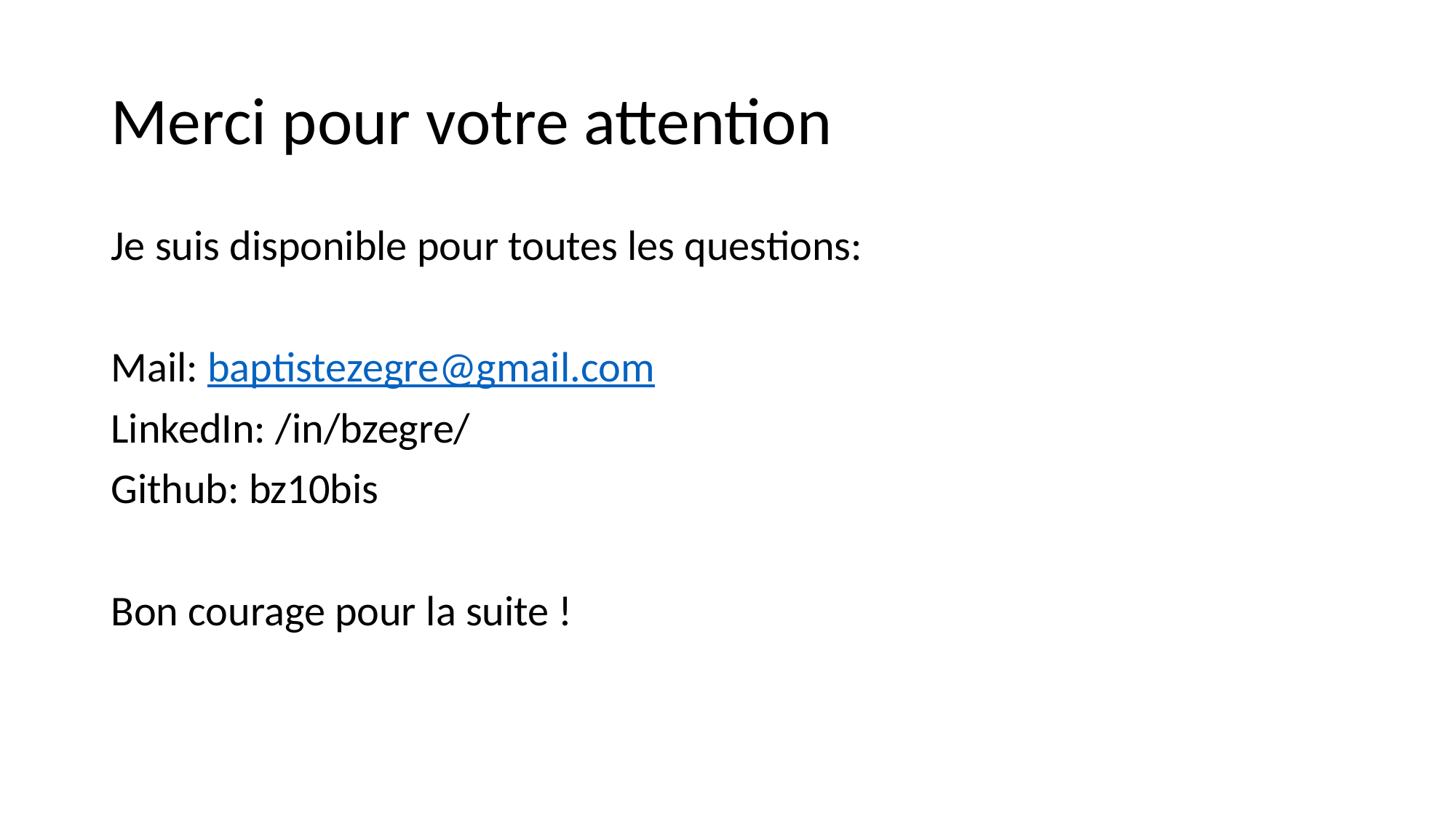

# Merci pour votre attention
Je suis disponible pour toutes les questions:

Mail: baptistezegre@gmail.com
LinkedIn: /in/bzegre/
Github: bz10bis

Bon courage pour la suite !